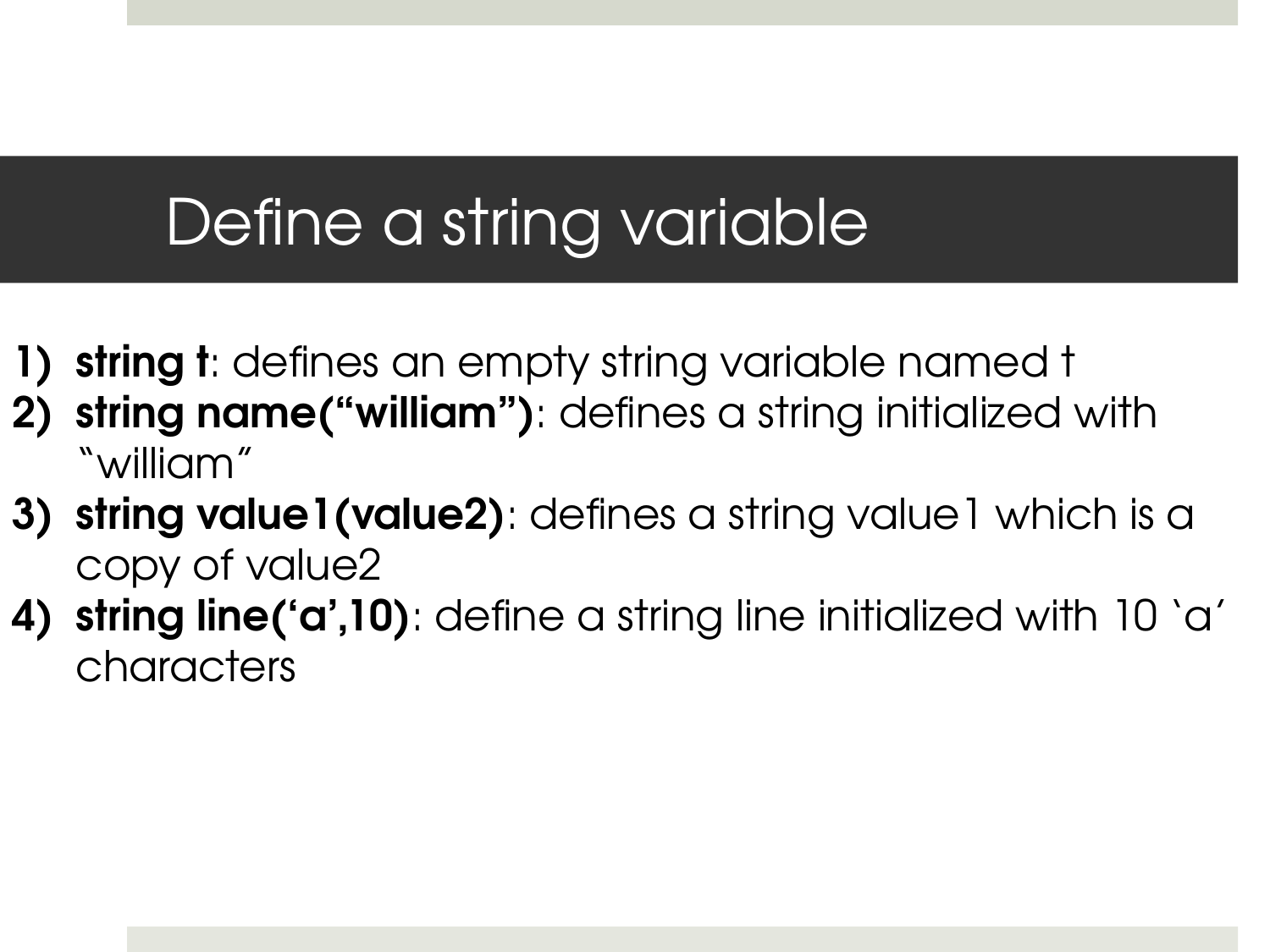

# Define a string variable
string t: defines an empty string variable named t
string name(“william”): defines a string initialized with “william”
string value1(value2): defines a string value1 which is a copy of value2
string line(‘a’,10): define a string line initialized with 10 ‘a’ characters